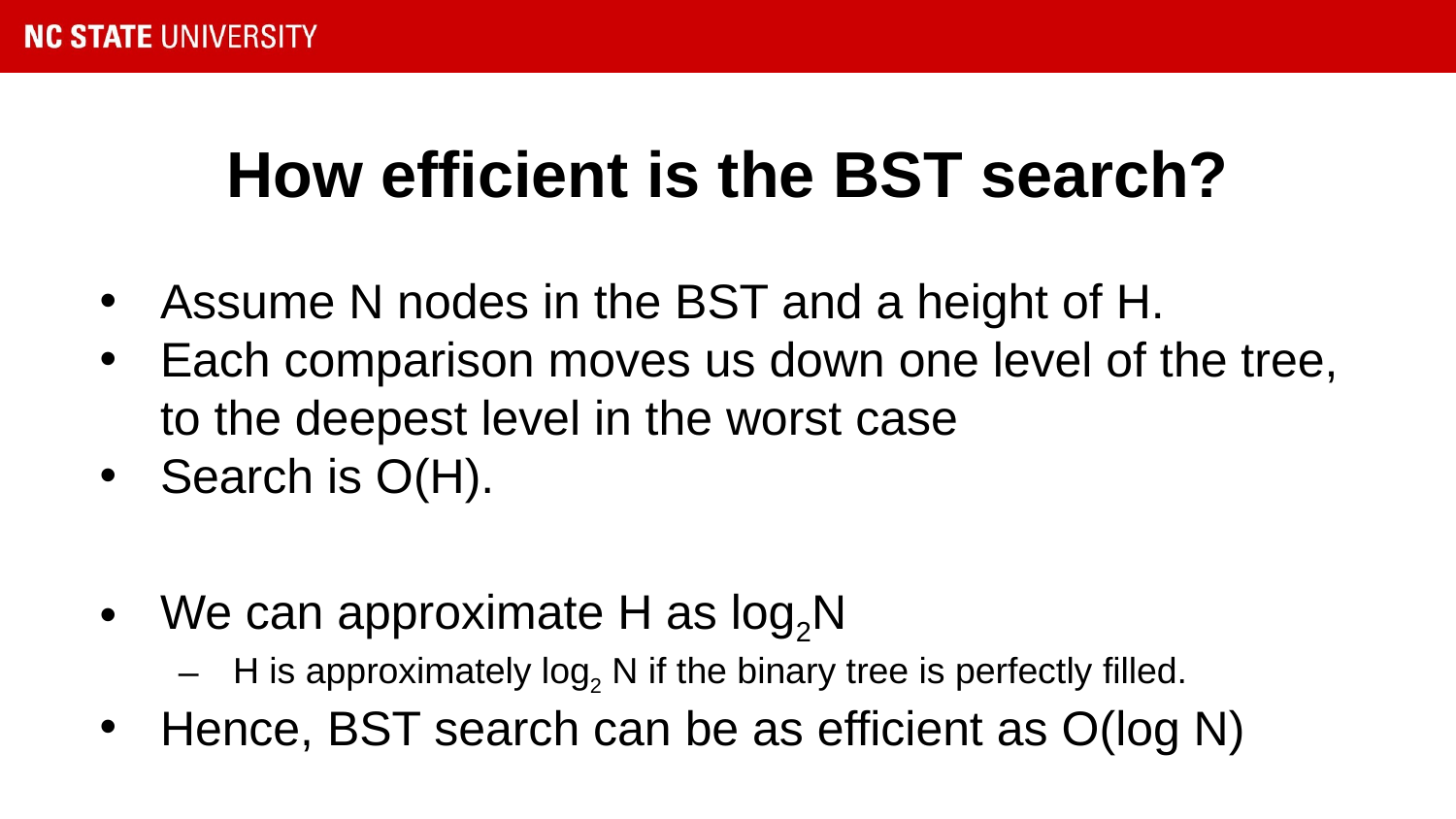

# How efficient is the BST search?
Assume N nodes in the BST and a height of H.
Each comparison moves us down one level of the tree, to the deepest level in the worst case
Search is O(H).

We can approximate H as log2N
H is approximately log2 N if the binary tree is perfectly filled.
Hence, BST search can be as efficient as O(log N)